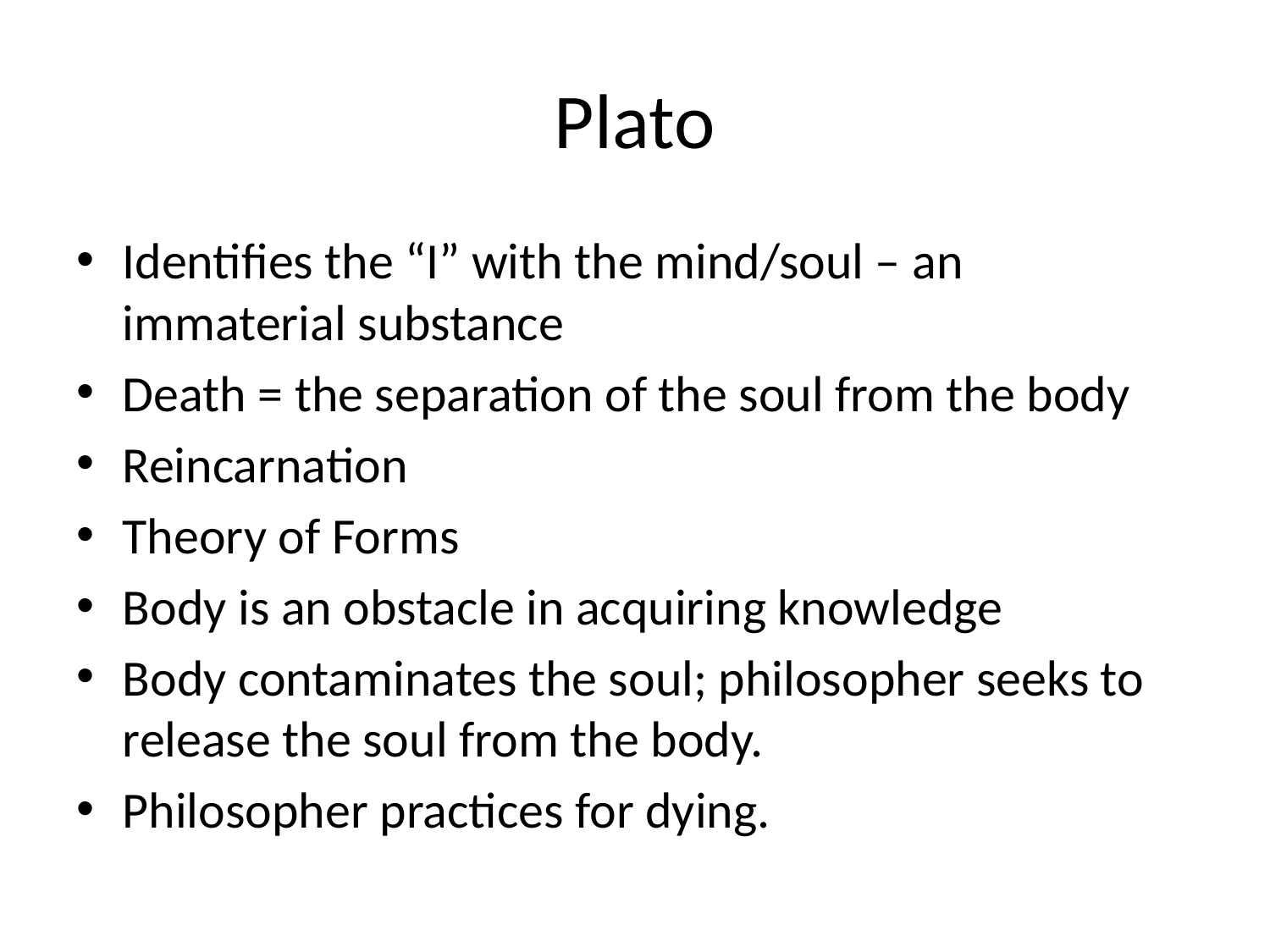

# Plato
Identifies the “I” with the mind/soul – an immaterial substance
Death = the separation of the soul from the body
Reincarnation
Theory of Forms
Body is an obstacle in acquiring knowledge
Body contaminates the soul; philosopher seeks to release the soul from the body.
Philosopher practices for dying.